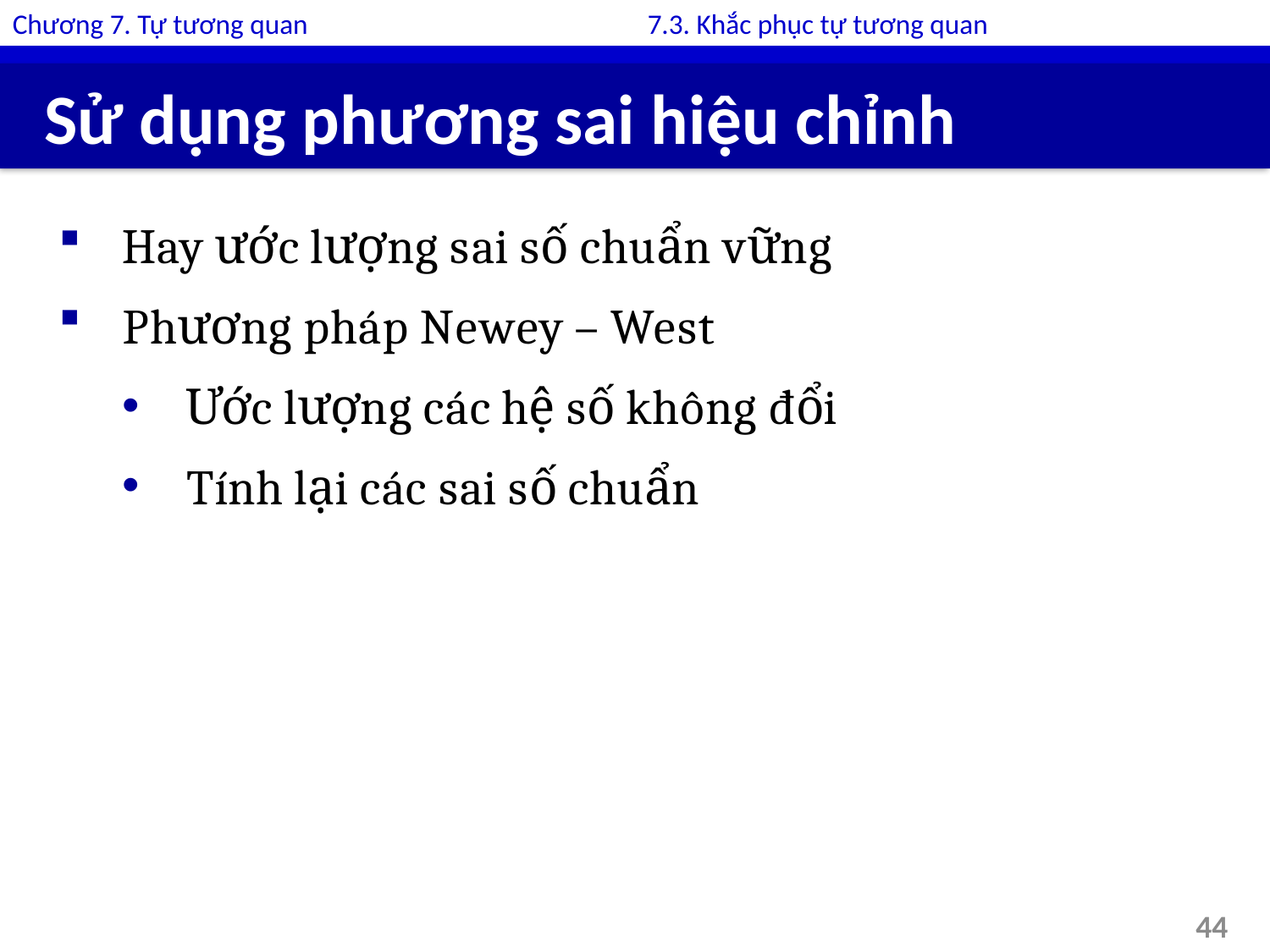

Chương 7. Tự tương quan			7.3. Khắc phục tự tương quan
# Sử dụng phương sai hiệu chỉnh
Hay ước lượng sai số chuẩn vững
Phương pháp Newey – West
Ước lượng các hệ số không đổi
Tính lại các sai số chuẩn

44